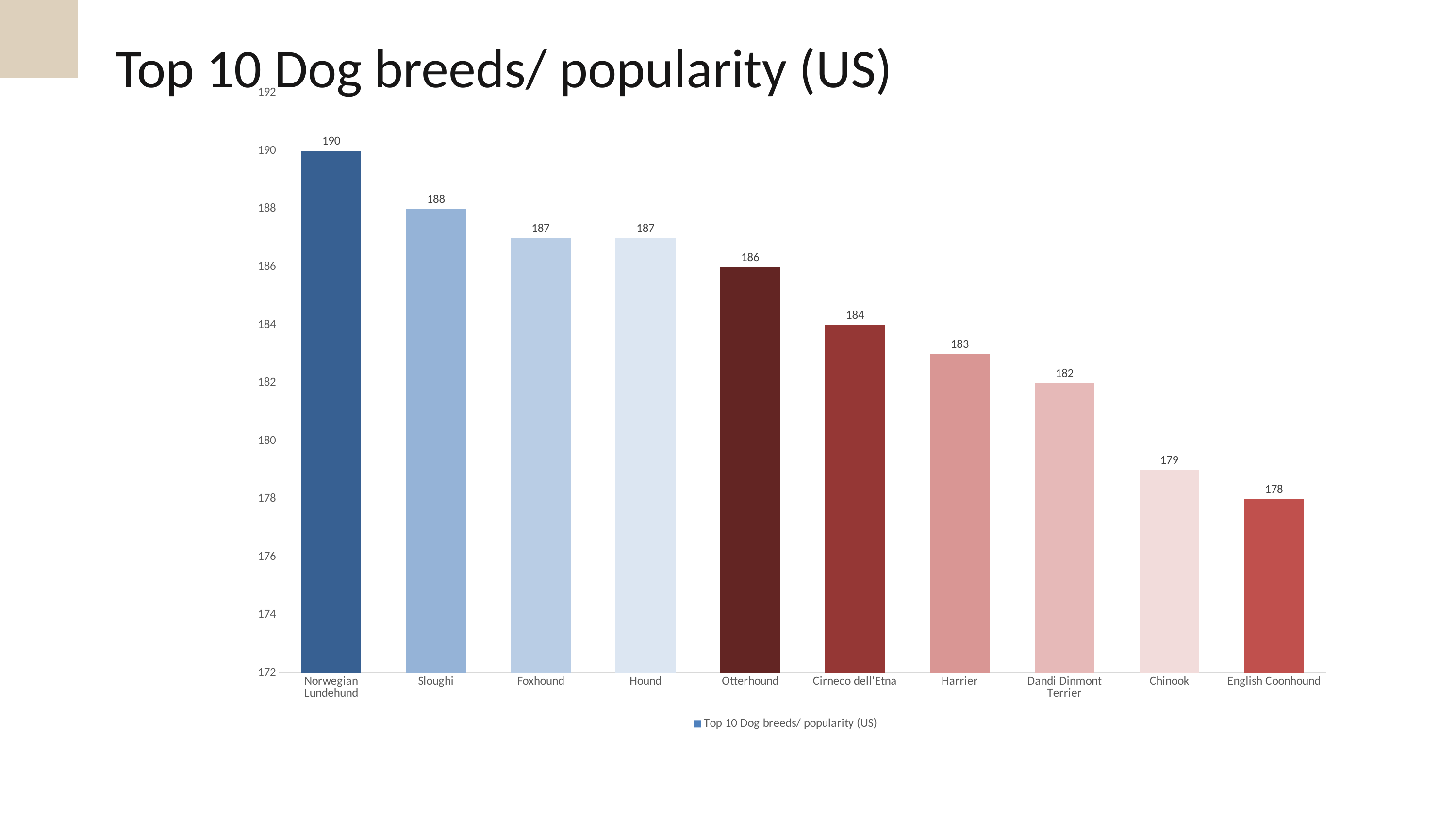

Top 10 Dog breeds/ popularity (US)

### Chart

| Category | Top 10 Dog breeds/ popularity (US)	 |
|---|---|
| Norwegian Lundehund | 190.0 |
| Sloughi | 188.0 |
| Foxhound | 187.0 |
| Hound | 187.0 |
| Otterhound | 186.0 |
| Cirneco dell'Etna | 184.0 |
| Harrier | 183.0 |
| Dandi Dinmont Terrier | 182.0 |
| Chinook | 179.0 |
| English Coonhound | 178.0 |